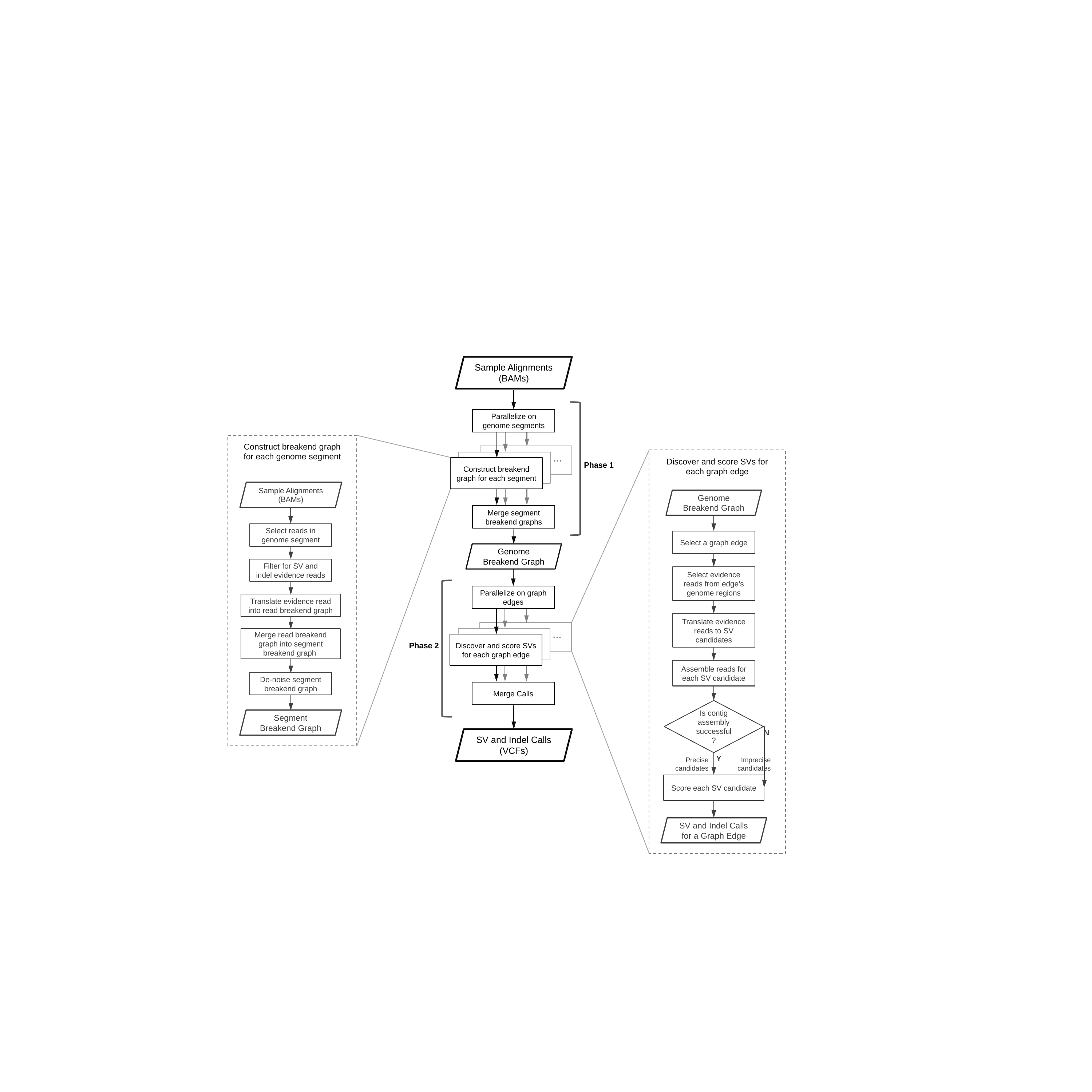

Sample Alignments (BAMs)

Parallelize on genome segments

Construct breakend graph for each genome segment

…

Discover and score SVs for each graph edge
Phase 1
Construct breakend graph for each segment
Sample Alignments
(BAMs)
Select reads in genome segment
Filter for SV and indel evidence reads
Translate evidence read into read breakend graph
Merge read breakend graph into segment breakend graph
De-noise segment breakend graph
Segment Breakend Graph
Genome Breakend Graph
Select a graph edge
Select evidence reads from edge’s genome regions
Translate evidence reads to SV candidates
Assemble reads for each SV candidate
Is contig assembly successful?
N
Y
Precise candidates
Imprecise candidates
Score each SV candidate
SV and Indel Calls for a Graph Edge
Merge segment breakend graphs
Genome Breakend Graph

Parallelize on graph edges

…

Discover and score SVs
for each graph edge
Phase 2
Merge Calls
SV and Indel Calls (VCFs)